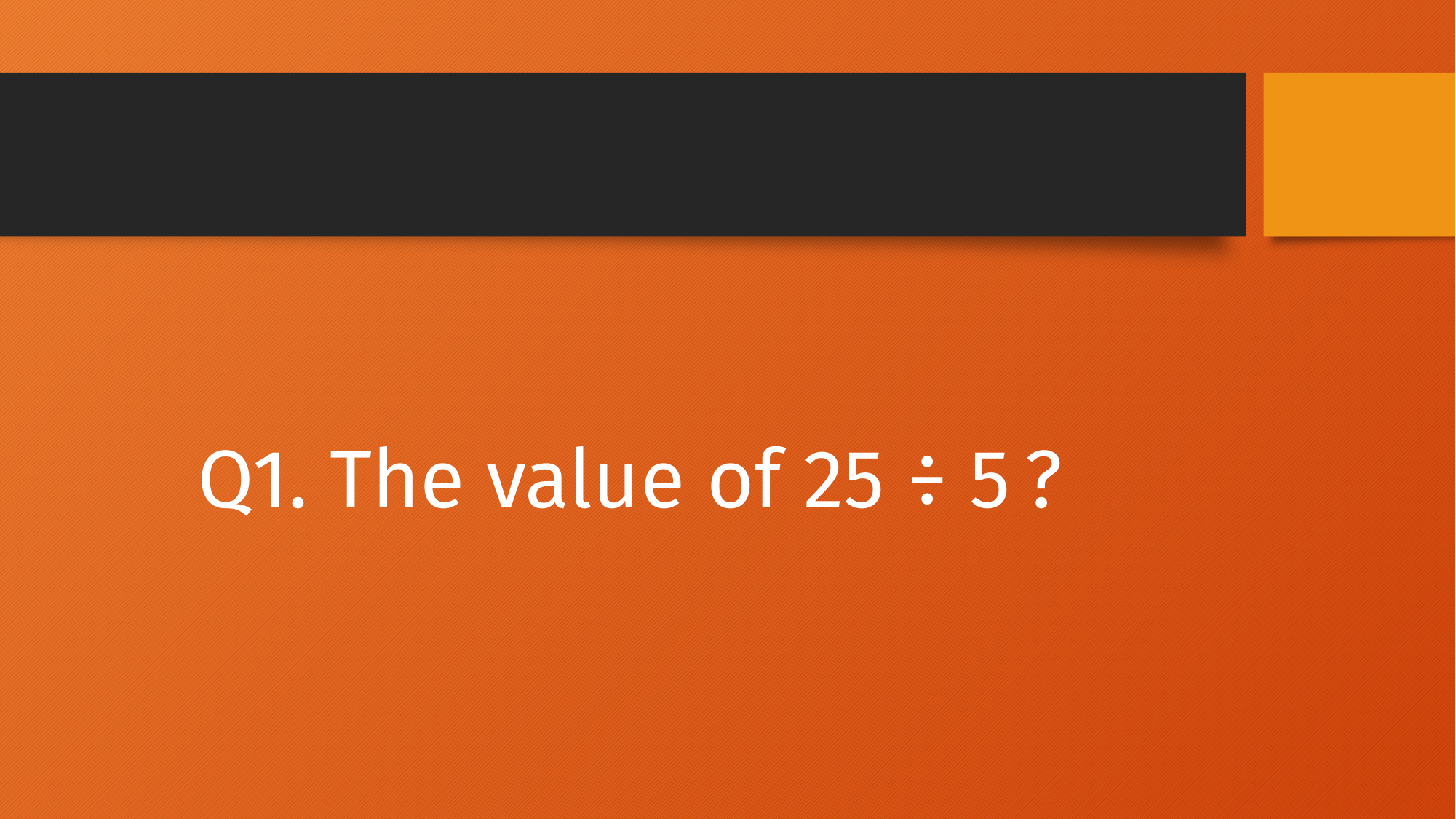

# Q1. The value of 25 ÷ 5 ?